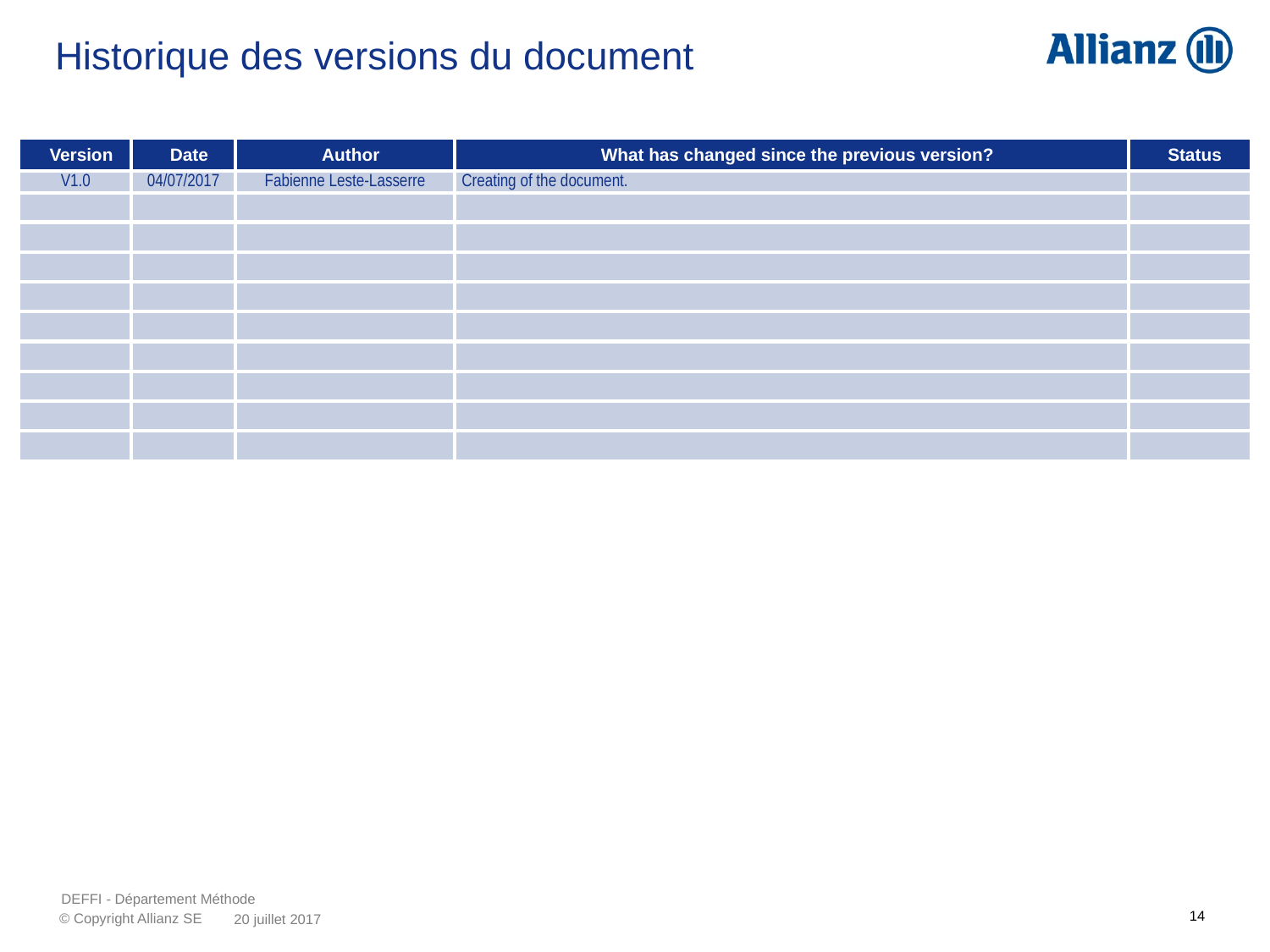

# Historique des versions du document
| Version | Date | Author | What has changed since the previous version? | Status |
| --- | --- | --- | --- | --- |
| V1.0 | 04/07/2017 | Fabienne Leste-Lasserre | Creating of the document. |  |
|  |  |  |  |  |
|  |  |  |  |  |
|  |  |  |  |  |
|  |  |  |  |  |
|  |  |  |  |  |
|  |  |  |  |  |
|  |  |  |  |  |
|  |  |  |  |  |
|  |  |  |  |  |
DEFFI - Département Méthode
20 juillet 2017
14